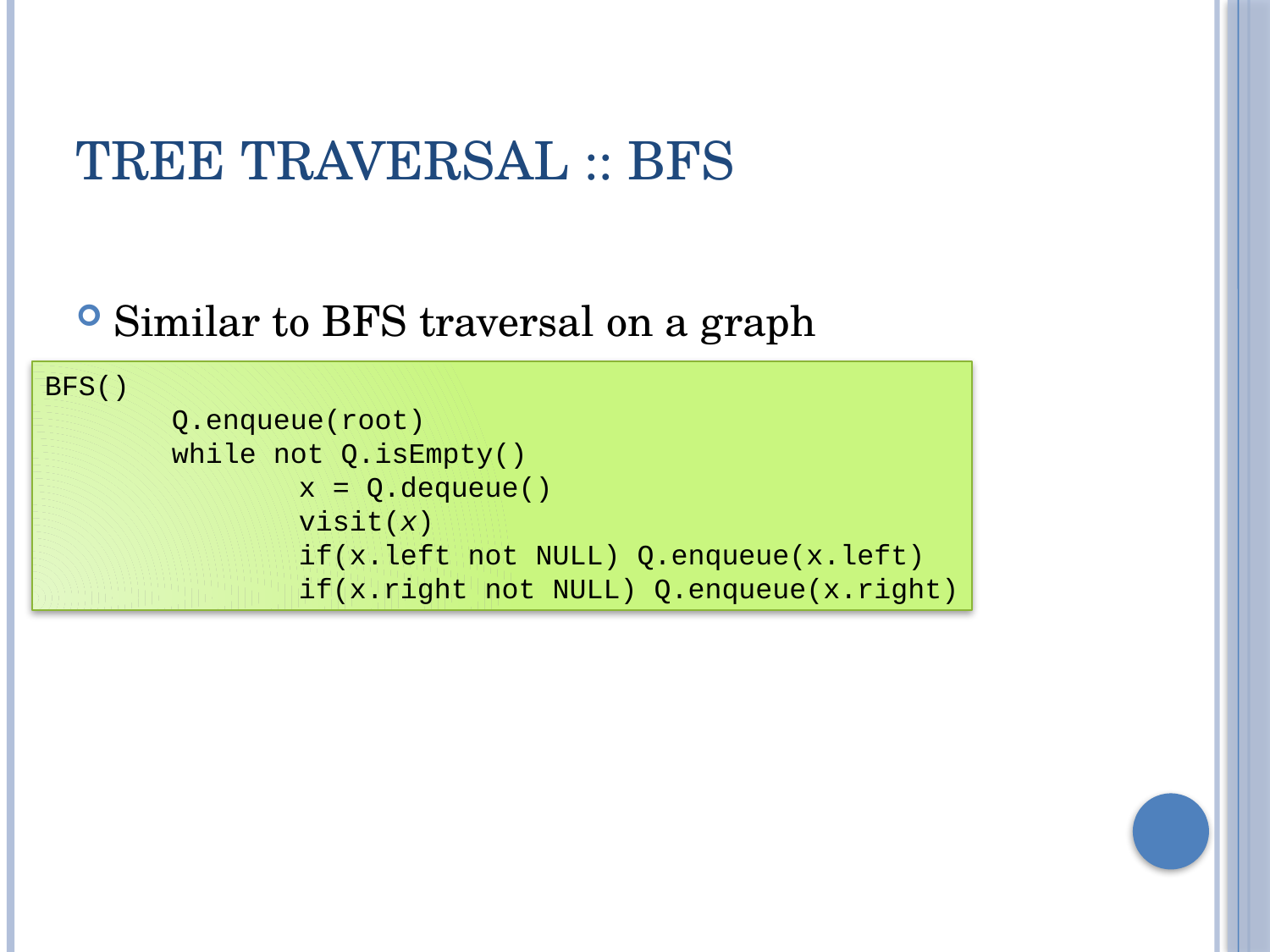

# Tree Traversal :: BFS
Similar to BFS traversal on a graph
BFS()
	Q.enqueue(root)
	while not Q.isEmpty()
		x = Q.dequeue()
		visit(x)
		if(x.left not NULL) Q.enqueue(x.left)
		if(x.right not NULL) Q.enqueue(x.right)